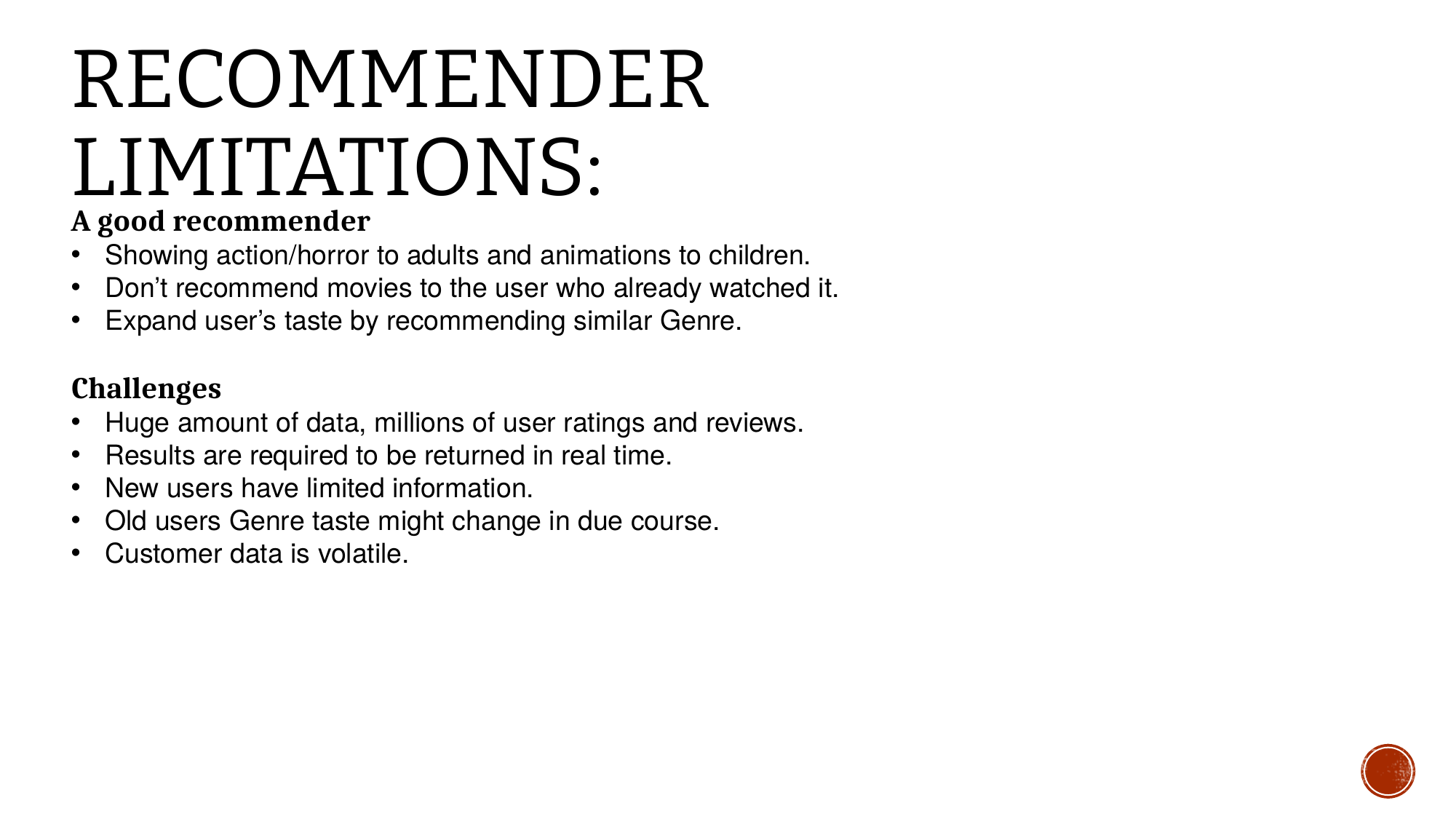

# Recommender limitations:
A good recommender
Showing action/horror to adults and animations to children.
Don’t recommend movies to the user who already watched it.
Expand user’s taste by recommending similar Genre.

Challenges
Huge amount of data, millions of user ratings and reviews.
Results are required to be returned in real time.
New users have limited information.
Old users Genre taste might change in due course.
Customer data is volatile.